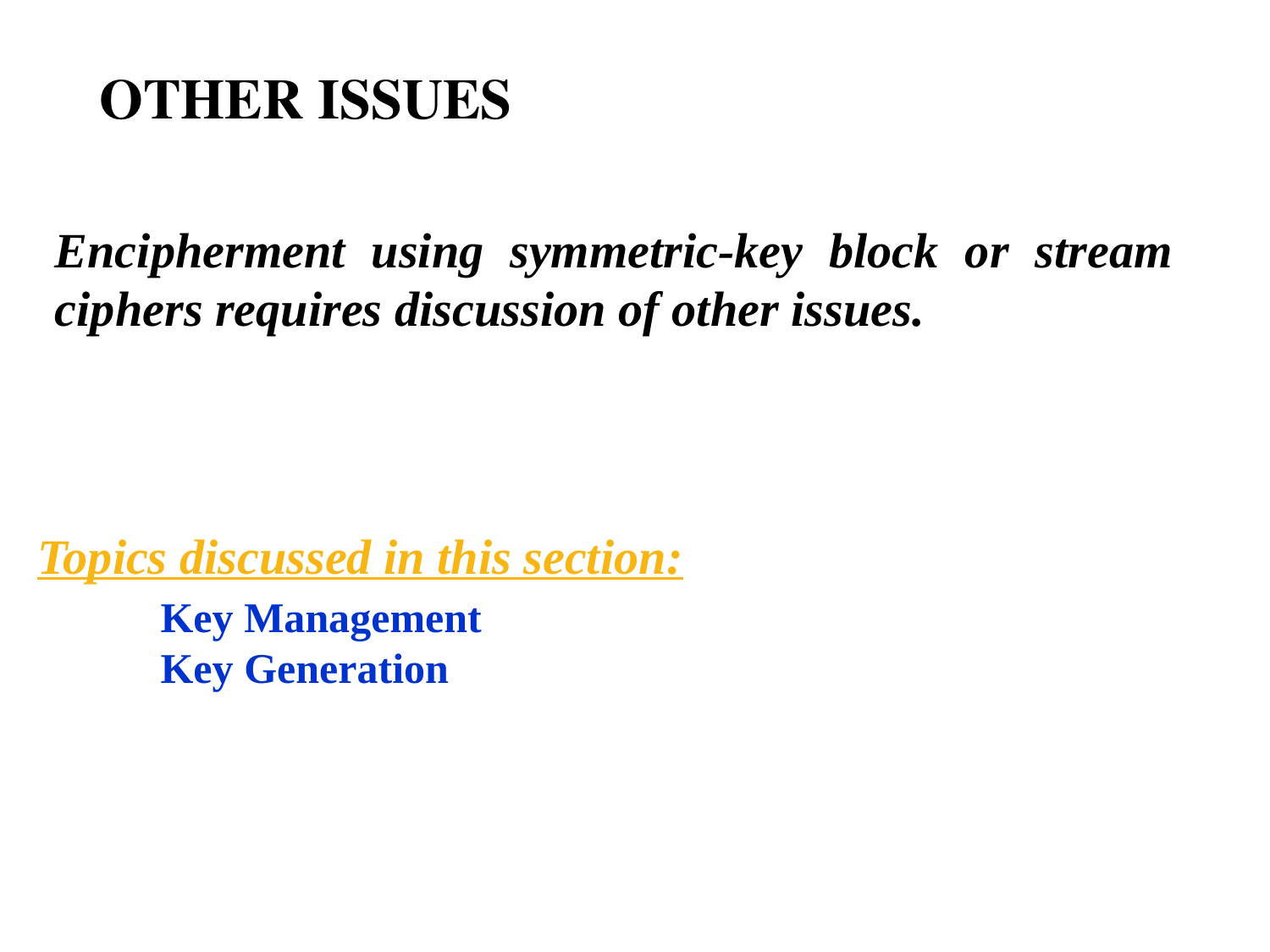

OTHER ISSUES
Encipherment using symmetric-key block or stream ciphers requires discussion of other issues.
Topics discussed in this section:
	Key Management
	Key Generation